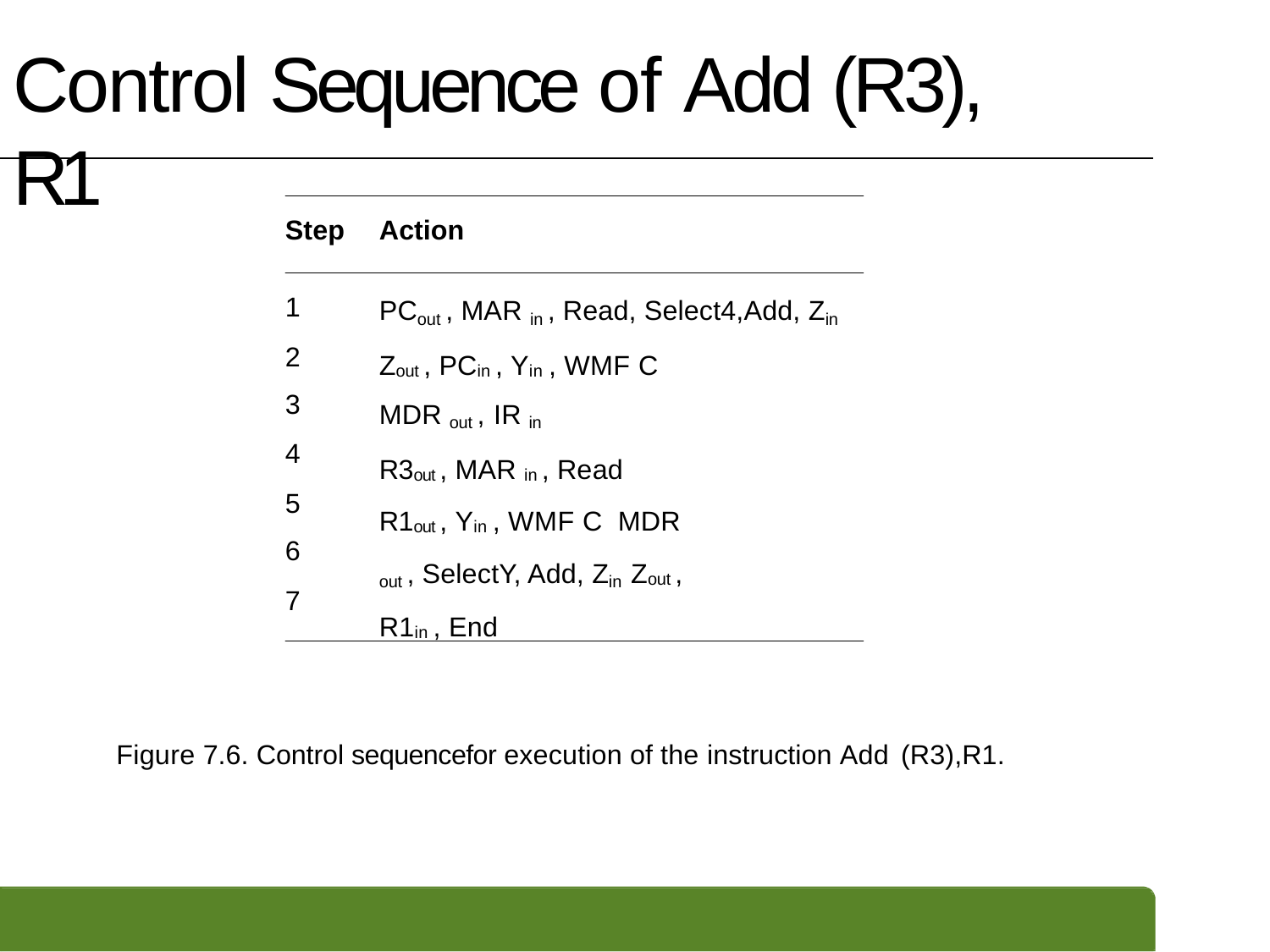

# Control Sequence of Add (R3), R1

Step
Action
1
2
3
4
5
6
7
PCout , MAR in , Read, Select4,Add, Zin  Zout , PCin , Yin , WMF C
MDR out , IR in
R3out , MAR in , Read  R1out , Yin , WMF C  MDR out , SelectY, Add, Zin  Zout , R1in , End

Figure 7.6. Control sequencefor execution of the instruction Add (R3),R1.